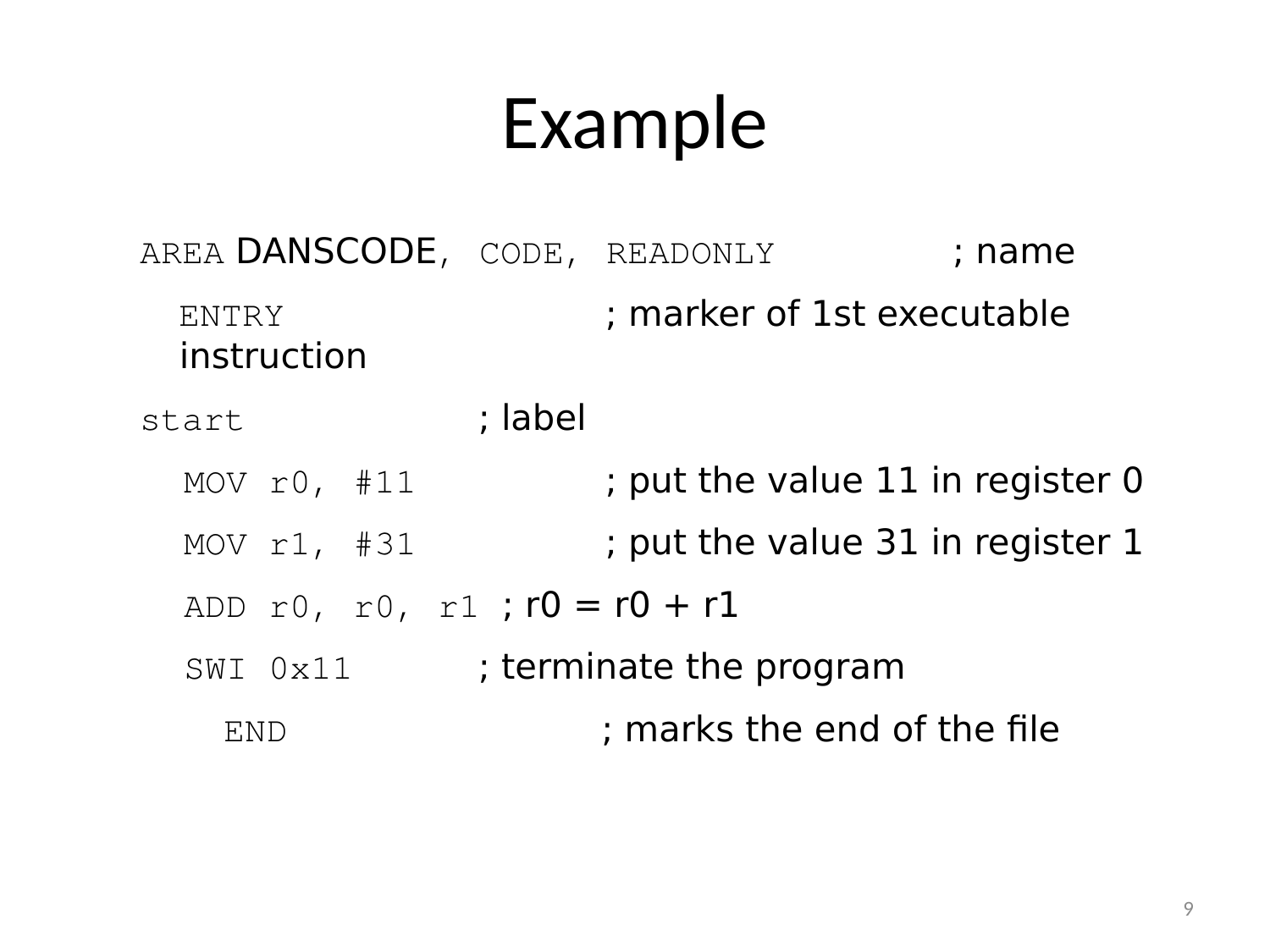

# Example
AREA DANSCODE, CODE, READONLY  	 ; name
	ENTRY 		    ; marker of 1st executable instruction
start 	  	    ; label
    MOV r0, #11 	    ; put the value 11 in register 0
    MOV r1, #31 	    ; put the value 31 in register 1
    ADD r0, r0, r1 ; r0 = r0 + r1
    SWI 0x11 	    ; terminate the program
    END 	               ; marks the end of the file

9